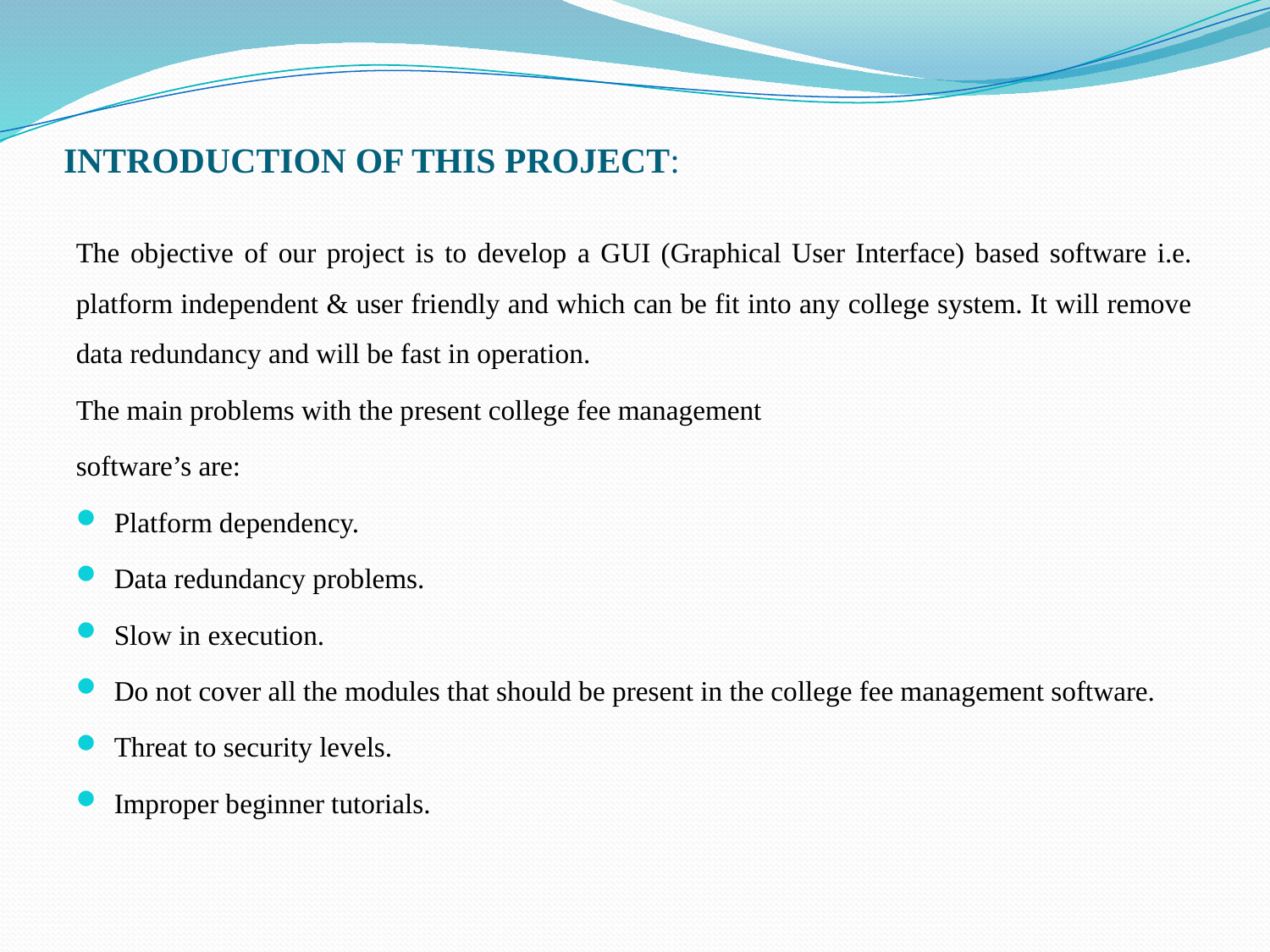

# INTRODUCTION OF THIS PROJECT:
The objective of our project is to develop a GUI (Graphical User Interface) based software i.e. platform independent & user friendly and which can be fit into any college system. It will remove data redundancy and will be fast in operation.
The main problems with the present college fee management
software’s are:
Platform dependency.
Data redundancy problems.
Slow in execution.
Do not cover all the modules that should be present in the college fee management software.
Threat to security levels.
Improper beginner tutorials.